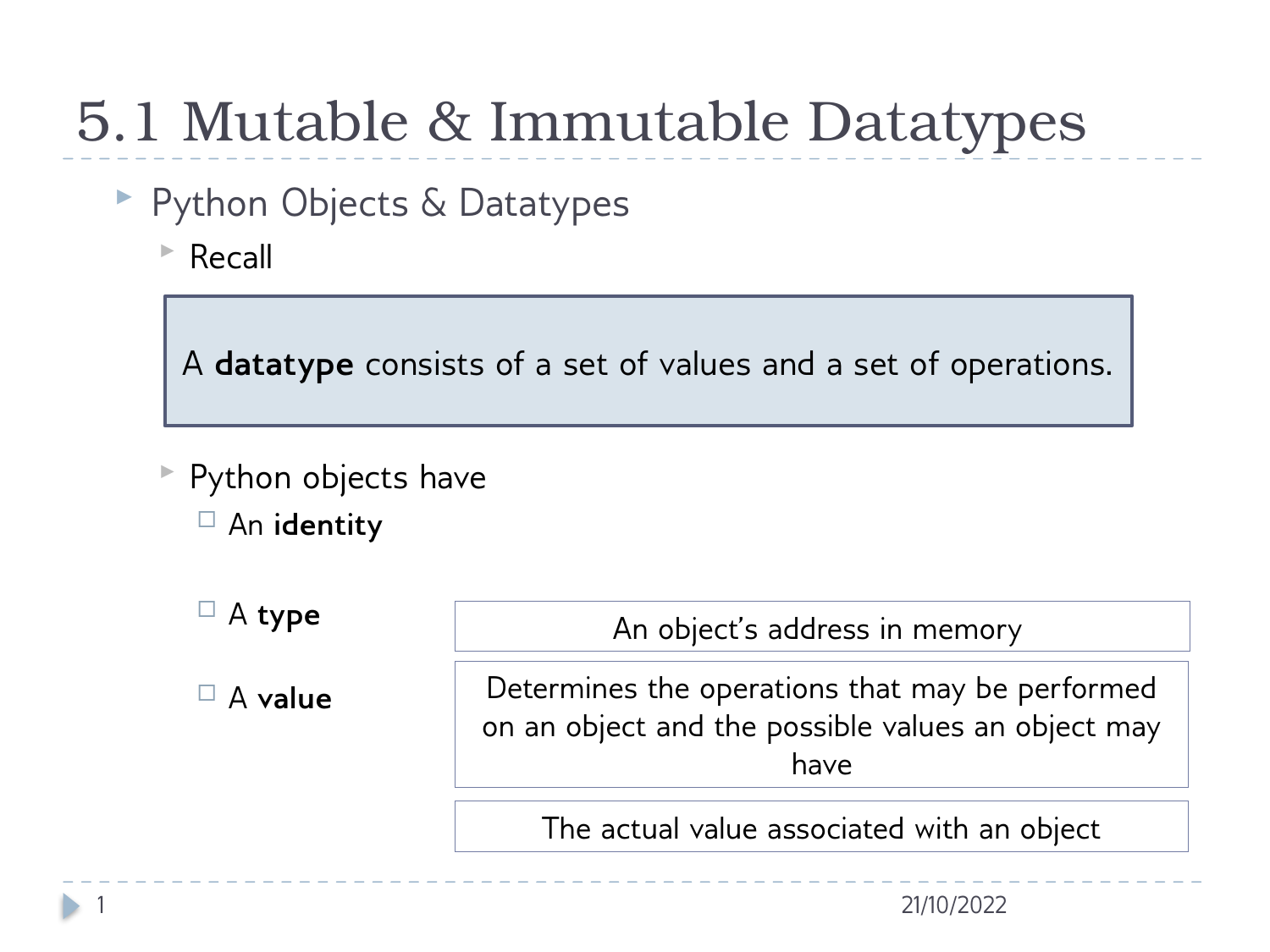

5.1 Mutable & Immutable Datatypes
Python Objects & Datatypes
Recall

Python objects have
An identity

A type

A value

A datatype consists of a set of values and a set of operations.
An object’s address in memory
Determines the operations that may be performed on an object and the possible values an object may have
The actual value associated with an object
1
21/10/2022